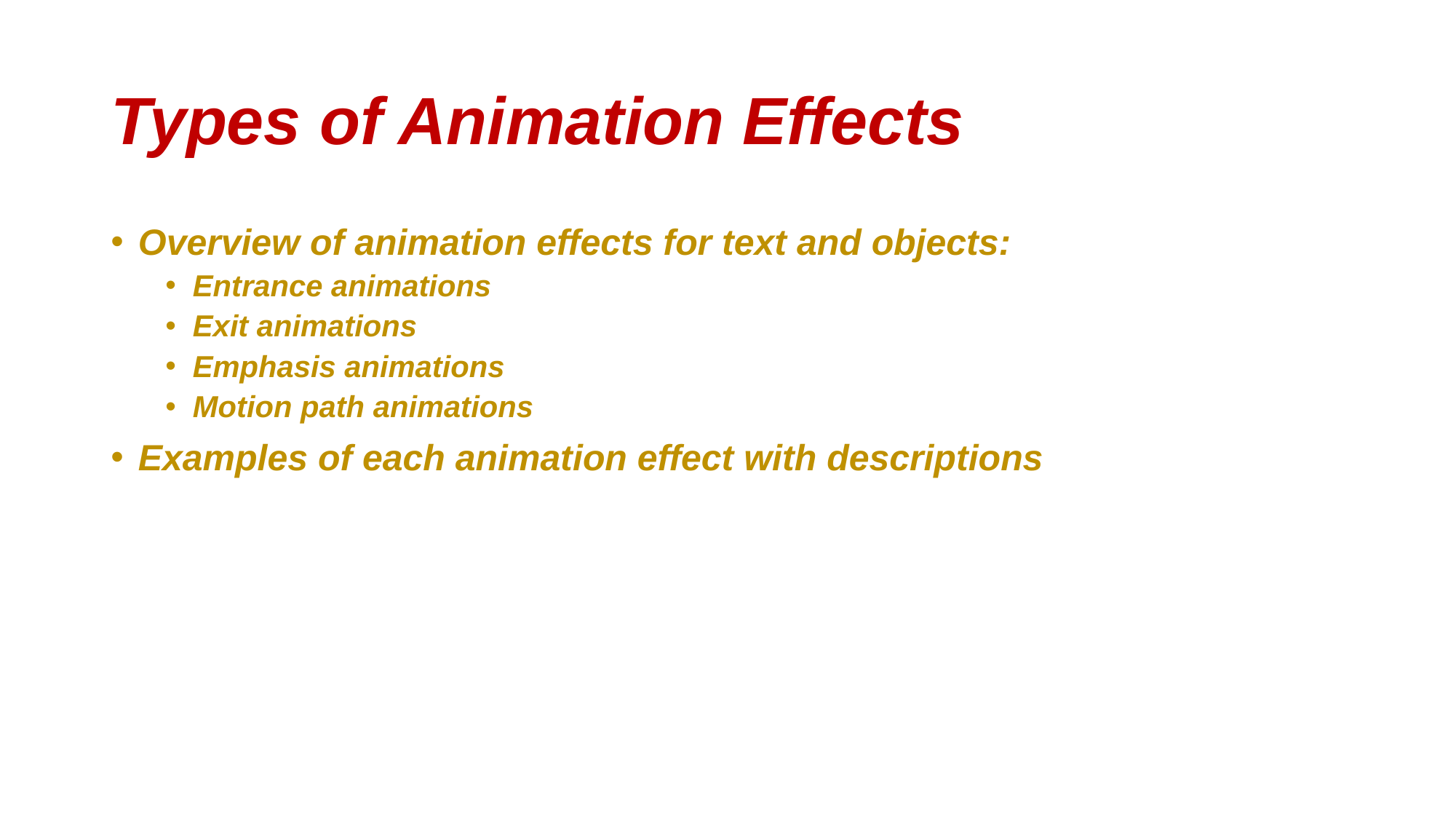

# Types of Animation Effects
Overview of animation effects for text and objects:
Entrance animations
Exit animations
Emphasis animations
Motion path animations
Examples of each animation effect with descriptions